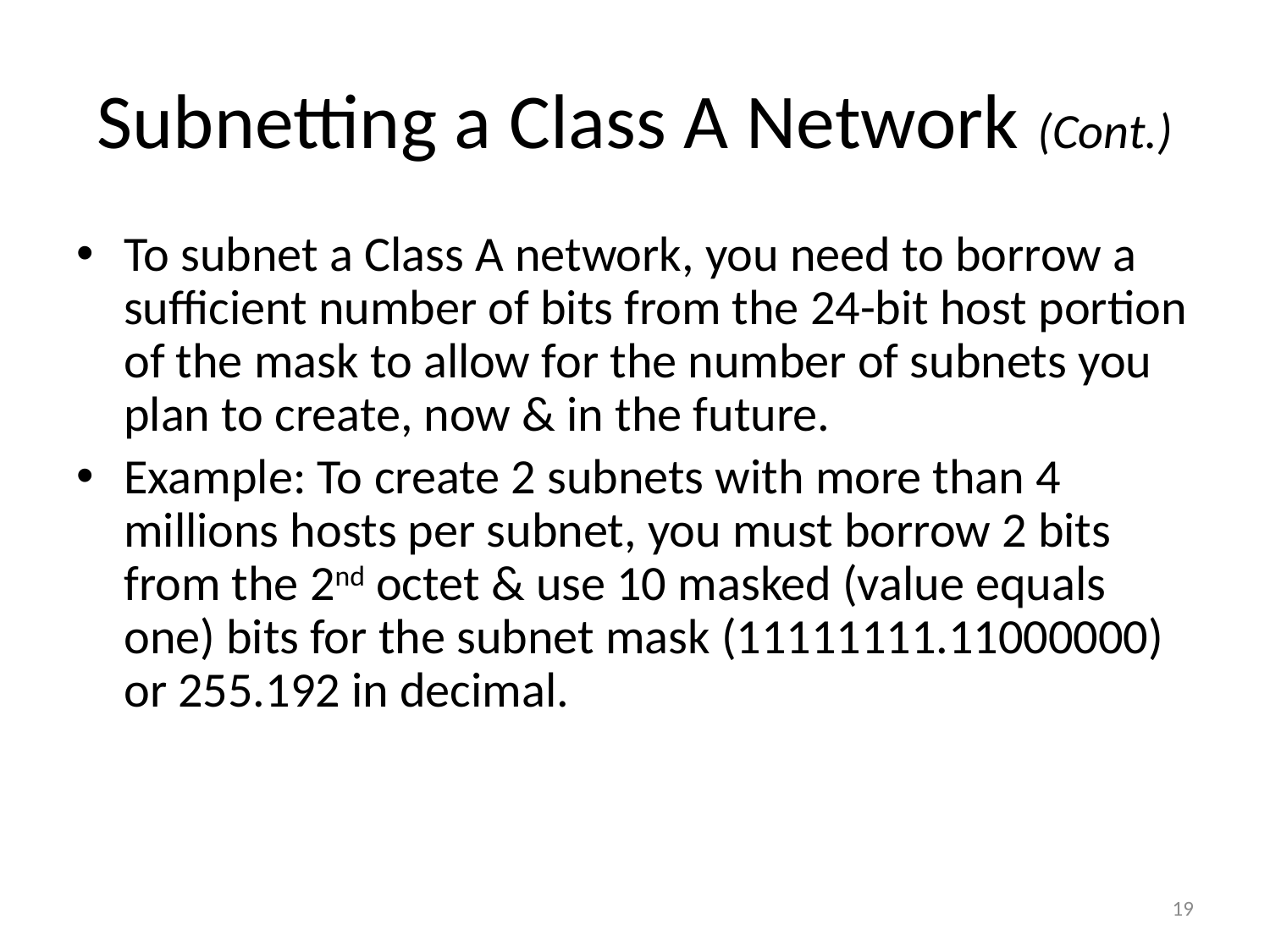

# Subnetting a Class A Network (Cont.)
To subnet a Class A network, you need to borrow a sufficient number of bits from the 24-bit host portion of the mask to allow for the number of subnets you plan to create, now & in the future.
Example: To create 2 subnets with more than 4 millions hosts per subnet, you must borrow 2 bits from the 2nd octet & use 10 masked (value equals one) bits for the subnet mask (11111111.11000000) or 255.192 in decimal.
19